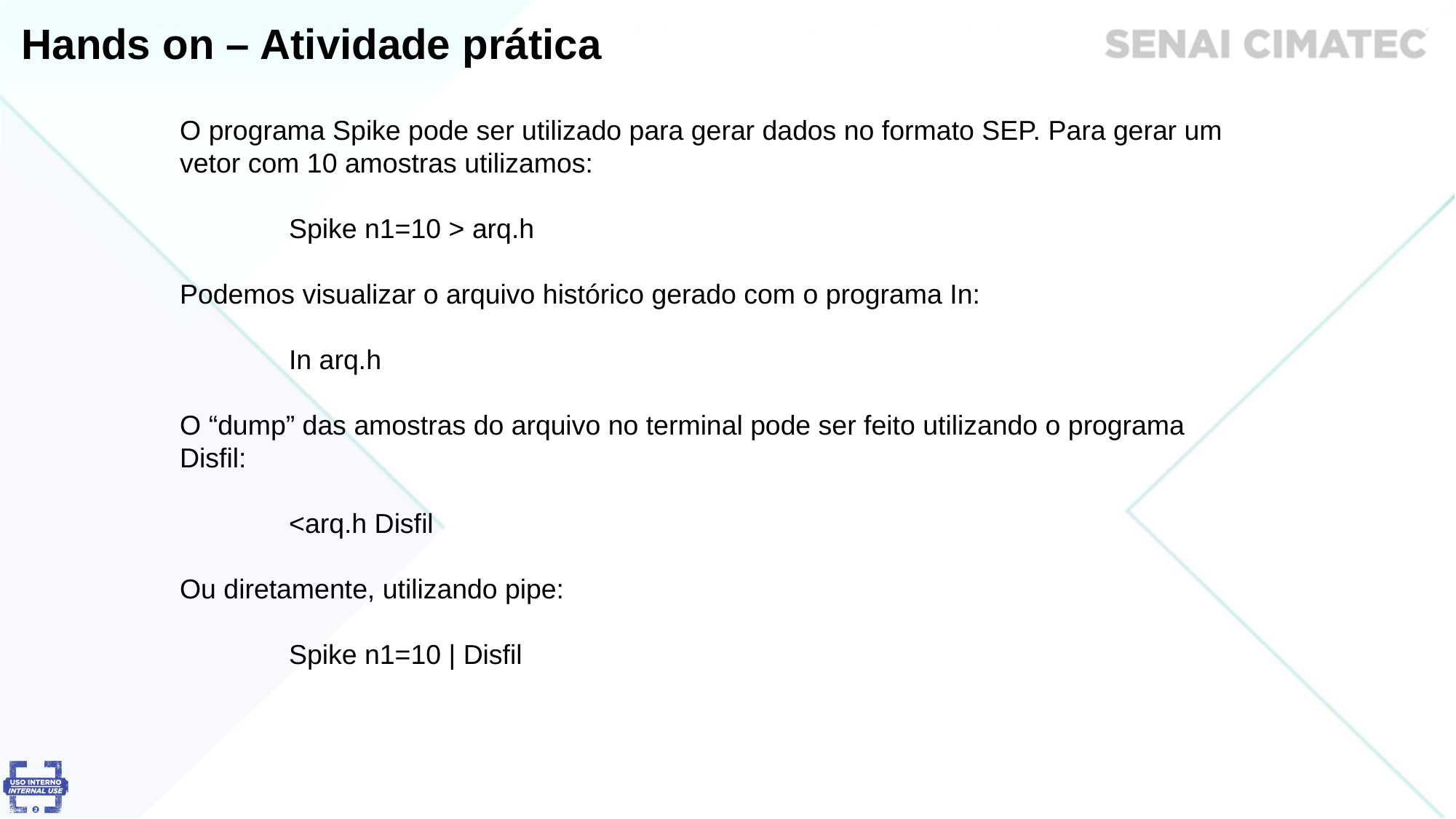

Hands on – Atividade prática
O programa Spike pode ser utilizado para gerar dados no formato SEP. Para gerar um vetor com 10 amostras utilizamos:

	Spike n1=10 > arq.h

Podemos visualizar o arquivo histórico gerado com o programa In:

	In arq.h

O “dump” das amostras do arquivo no terminal pode ser feito utilizando o programa Disfil:

	<arq.h Disfil

Ou diretamente, utilizando pipe:

	Spike n1=10 | Disfil